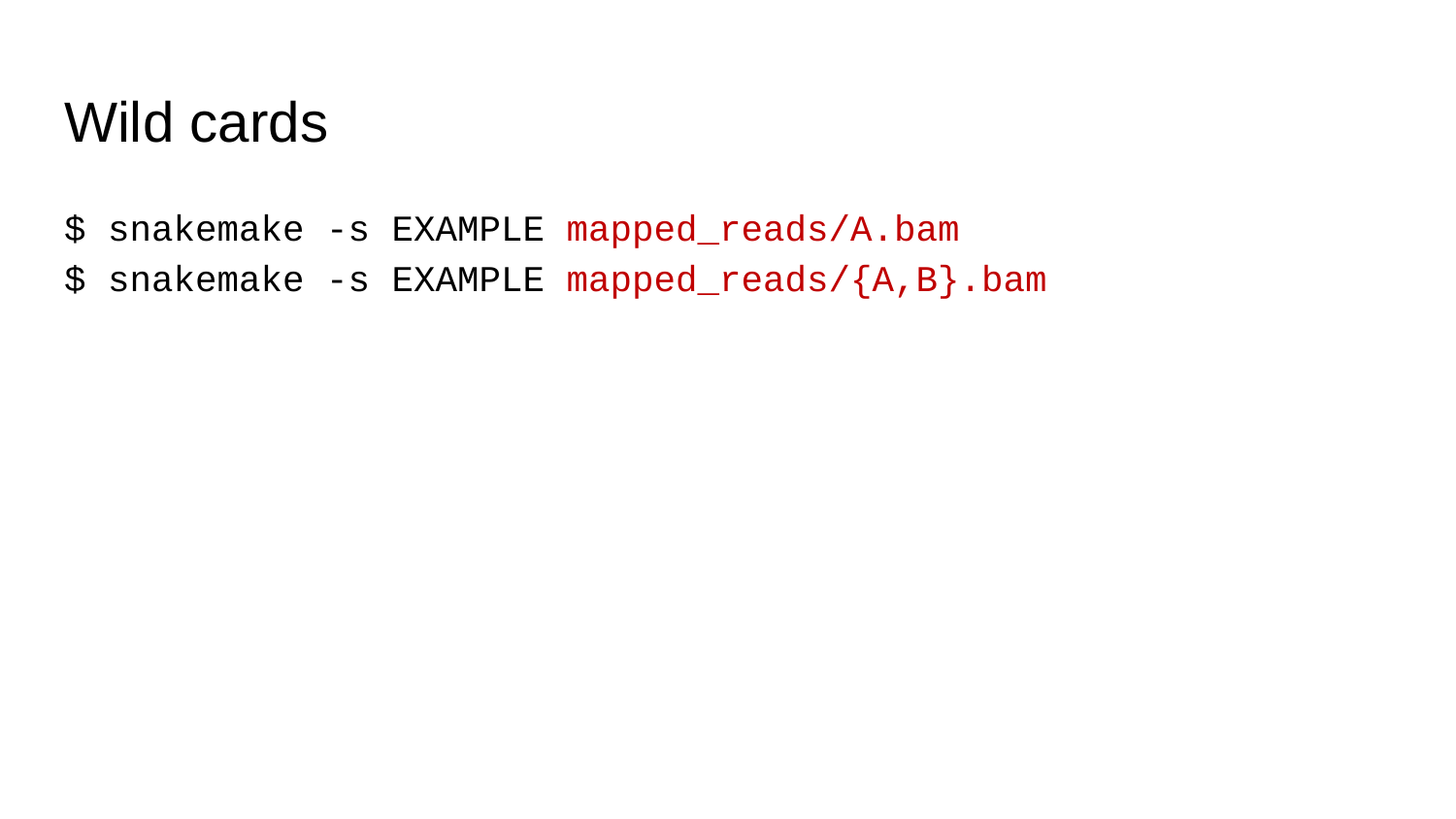

# Wild cards
$ snakemake -s EXAMPLE mapped_reads/A.bam
$ snakemake -s EXAMPLE mapped_reads/{A,B}.bam